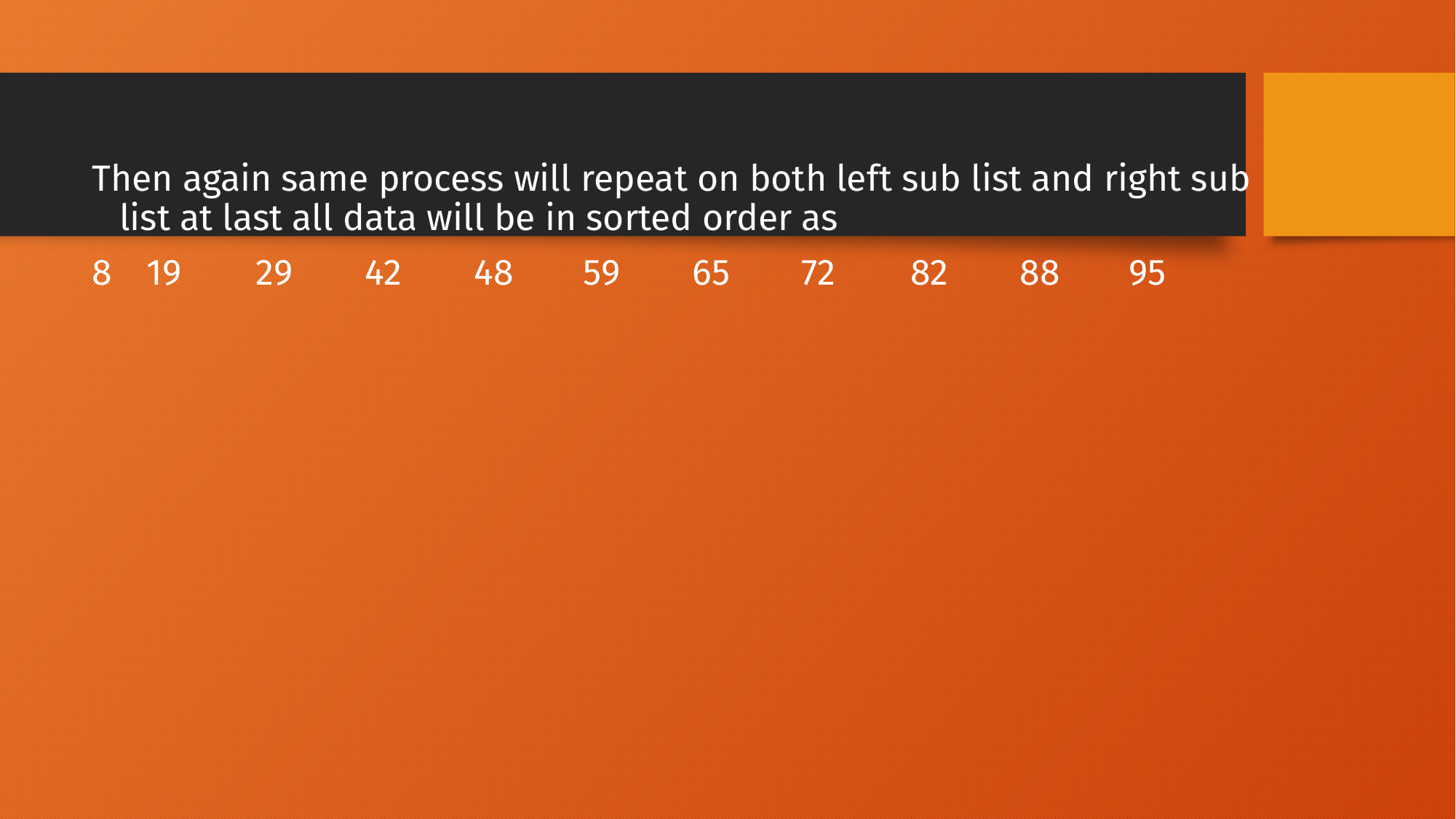

Then again same process will repeat on both left sub list and right sub list at last all data will be in sorted order as
19	29 	42	48	59 	65	72	82	88 	95